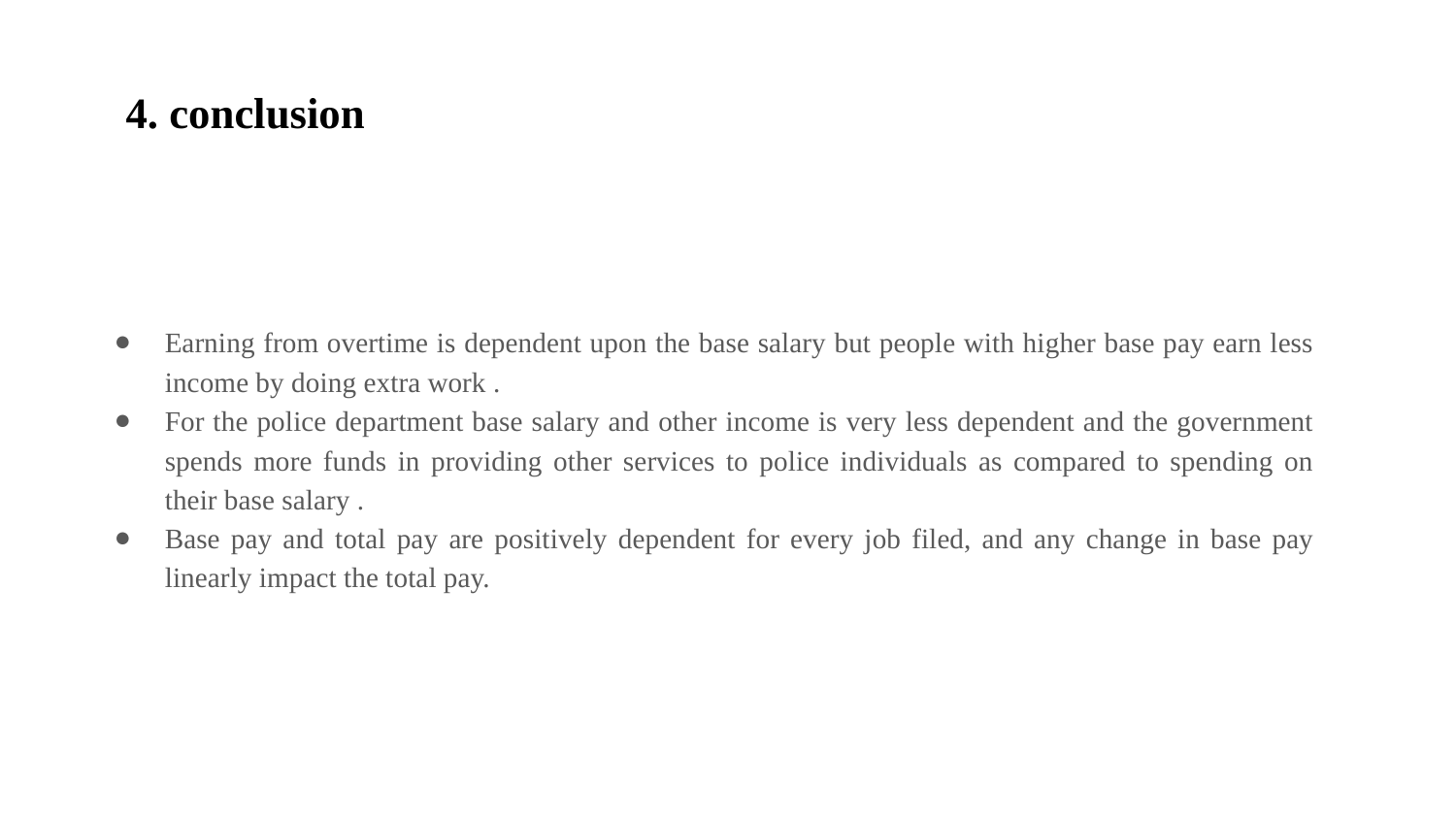

# 4. conclusion

Earning from overtime is dependent upon the base salary but people with higher base pay earn less income by doing extra work .
For the police department base salary and other income is very less dependent and the government spends more funds in providing other services to police individuals as compared to spending on their base salary .
Base pay and total pay are positively dependent for every job filed, and any change in base pay linearly impact the total pay.